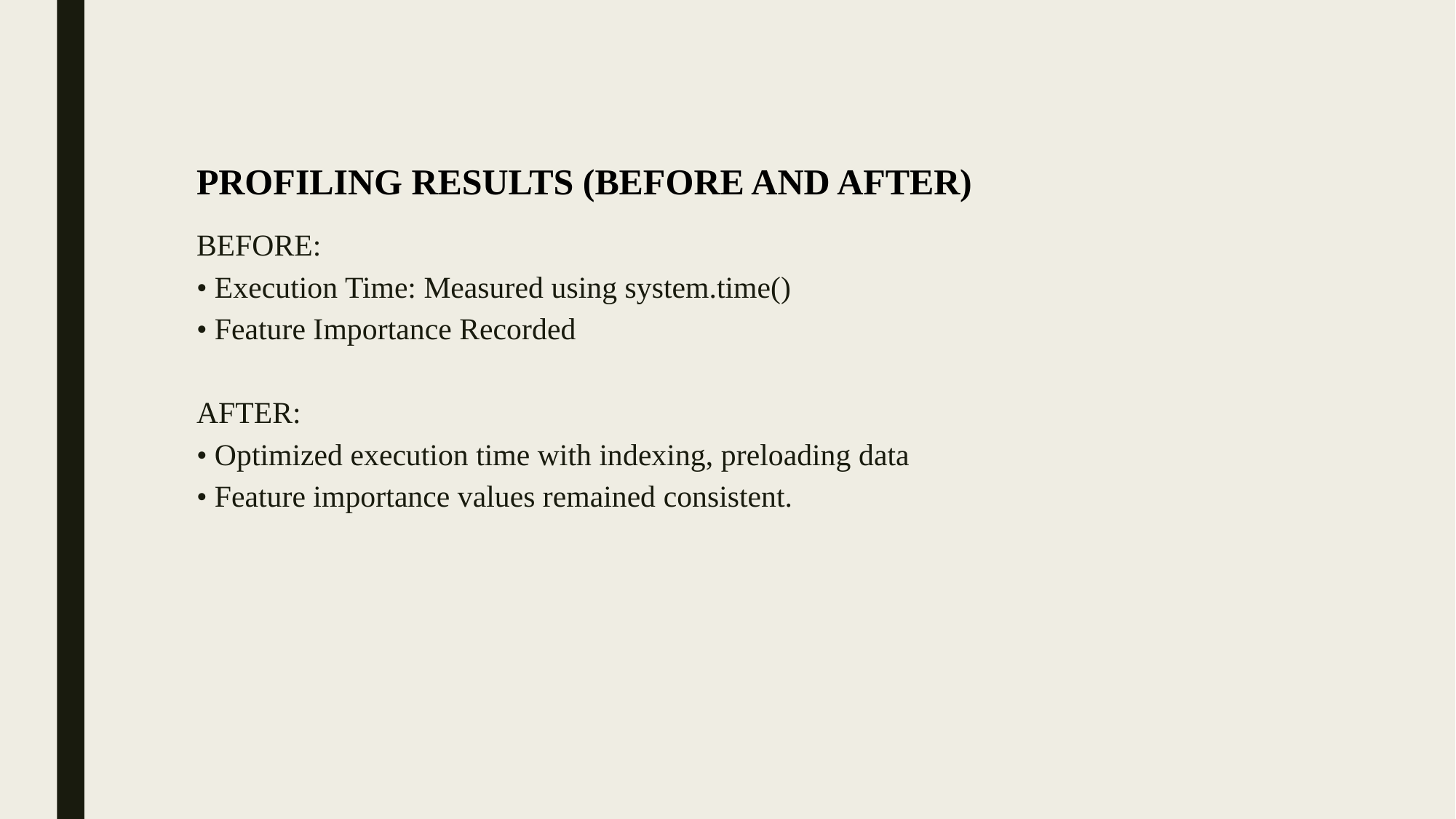

PROFILING RESULTS (BEFORE AND AFTER)
BEFORE:
• Execution Time: Measured using system.time()
• Feature Importance Recorded
AFTER:
• Optimized execution time with indexing, preloading data
• Feature importance values remained consistent.